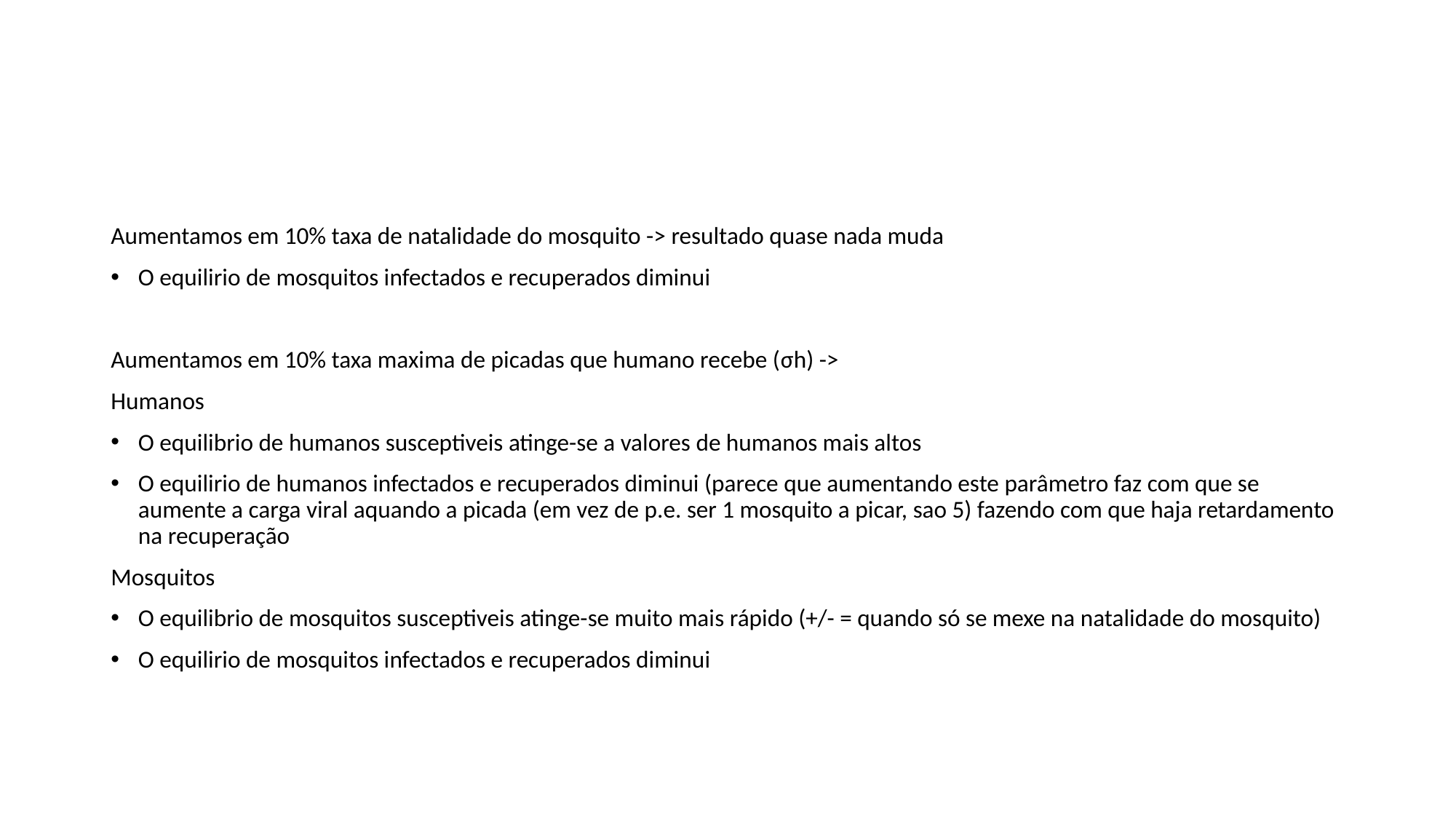

#
Aumentamos em 10% taxa de natalidade do mosquito -> resultado quase nada muda
O equilirio de mosquitos infectados e recuperados diminui

Aumentamos em 10% taxa maxima de picadas que humano recebe (σh) ->
Humanos
O equilibrio de humanos susceptiveis atinge-se a valores de humanos mais altos
O equilirio de humanos infectados e recuperados diminui (parece que aumentando este parâmetro faz com que se aumente a carga viral aquando a picada (em vez de p.e. ser 1 mosquito a picar, sao 5) fazendo com que haja retardamento na recuperação
Mosquitos
O equilibrio de mosquitos susceptiveis atinge-se muito mais rápido (+/- = quando só se mexe na natalidade do mosquito)
O equilirio de mosquitos infectados e recuperados diminui